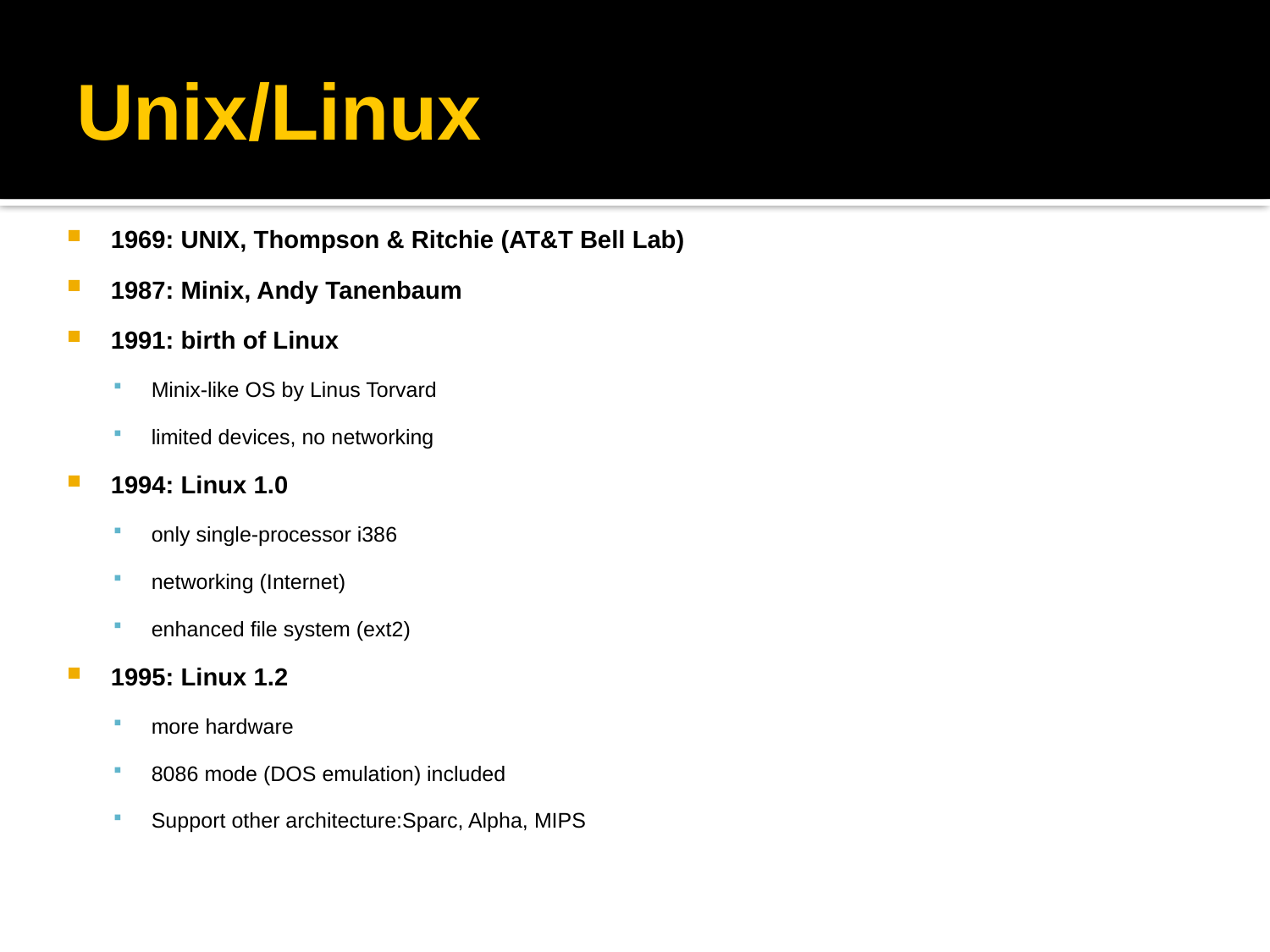

# Unix/Linux
1969: UNIX, Thompson & Ritchie (AT&T Bell Lab)
1987: Minix, Andy Tanenbaum
1991: birth of Linux
Minix-like OS by Linus Torvard
limited devices, no networking
1994: Linux 1.0
only single-processor i386
networking (Internet)
enhanced file system (ext2)
1995: Linux 1.2
more hardware
8086 mode (DOS emulation) included
Support other architecture:Sparc, Alpha, MIPS